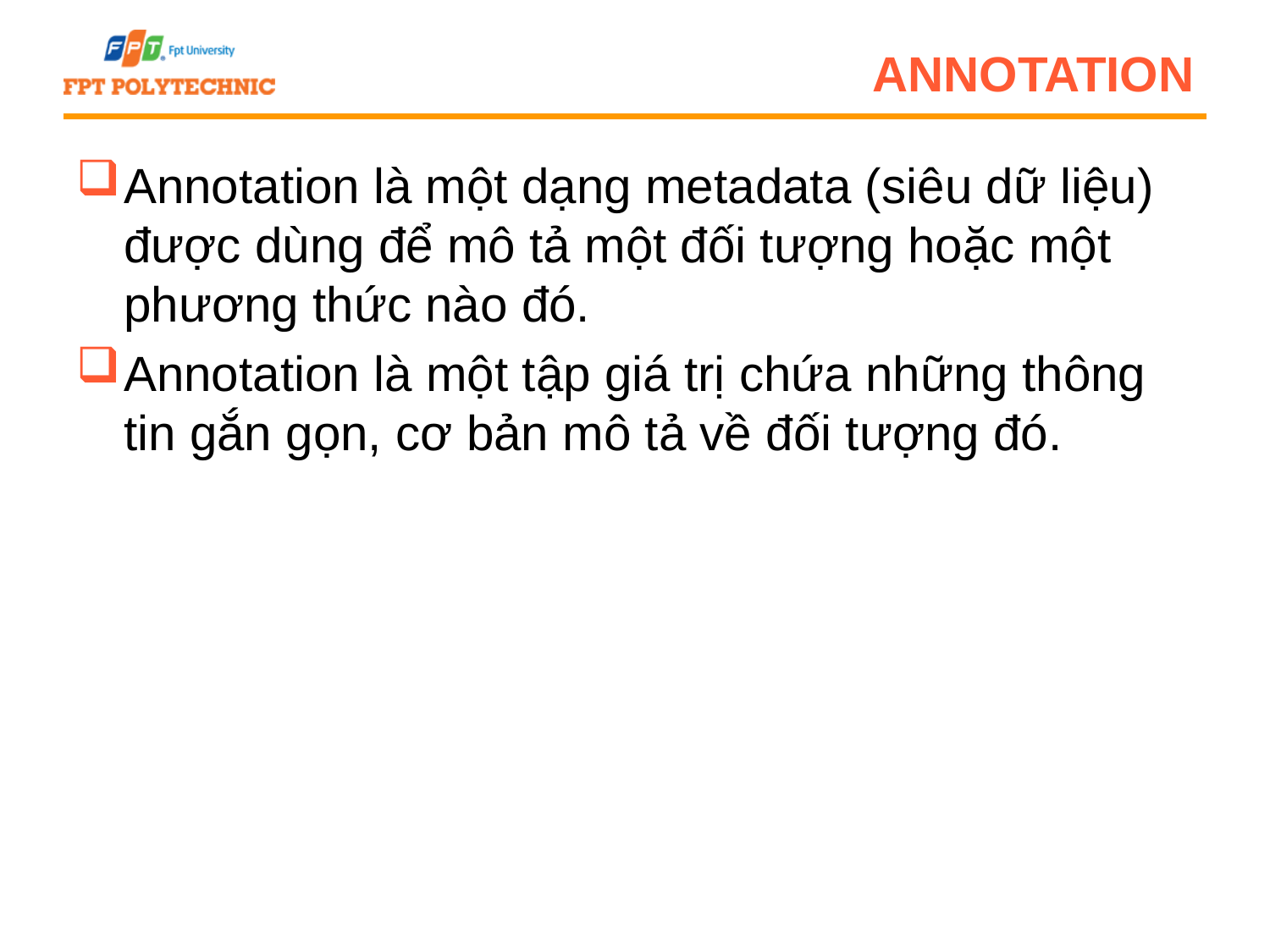

# Annotation
Annotation là một dạng metadata (siêu dữ liệu) được dùng để mô tả một đối tượng hoặc một phương thức nào đó.
Annotation là một tập giá trị chứa những thông tin gắn gọn, cơ bản mô tả về đối tượng đó.